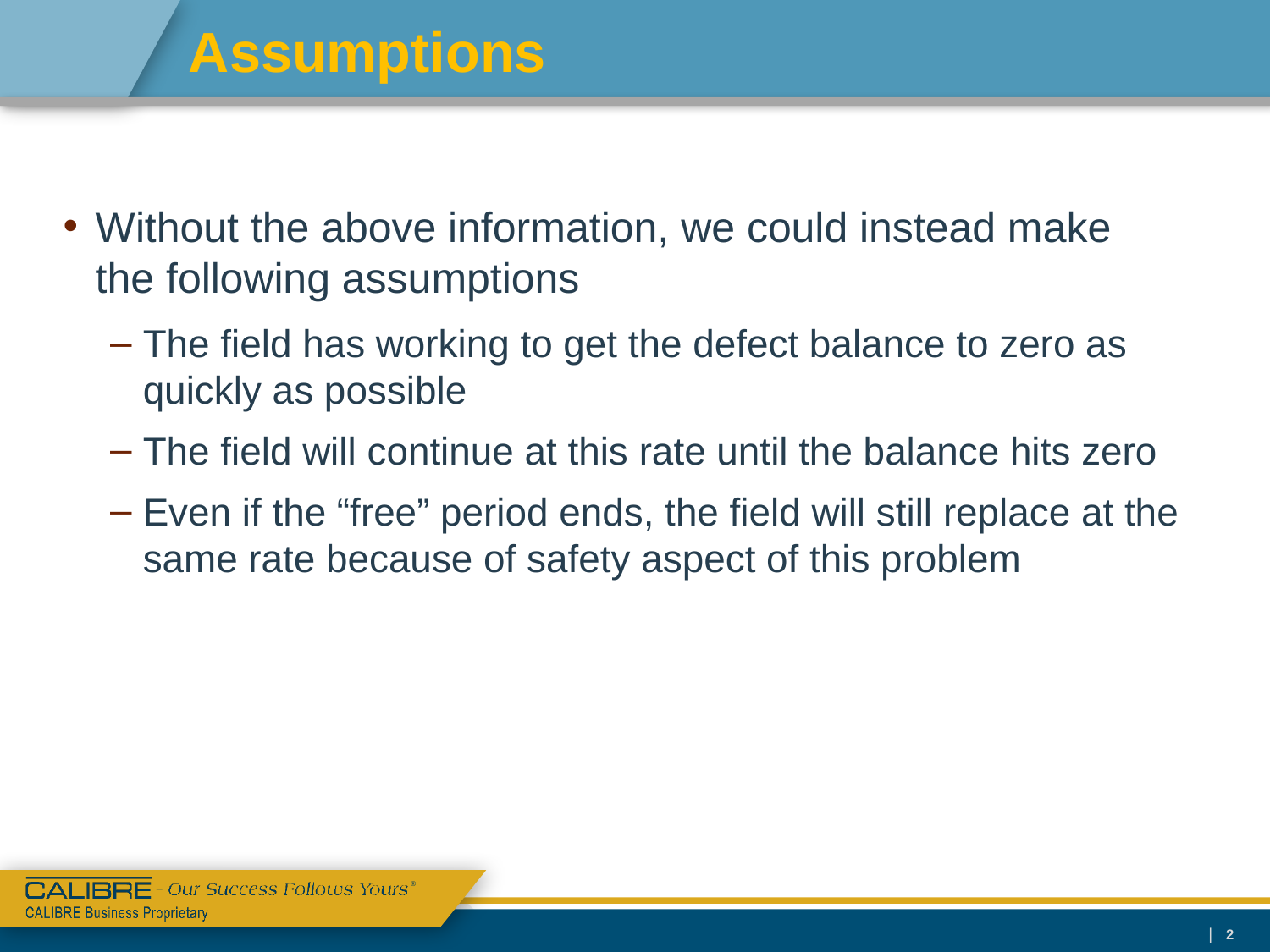

# Assumptions
Without the above information, we could instead make the following assumptions
The field has working to get the defect balance to zero as quickly as possible
The field will continue at this rate until the balance hits zero
Even if the “free” period ends, the field will still replace at the same rate because of safety aspect of this problem